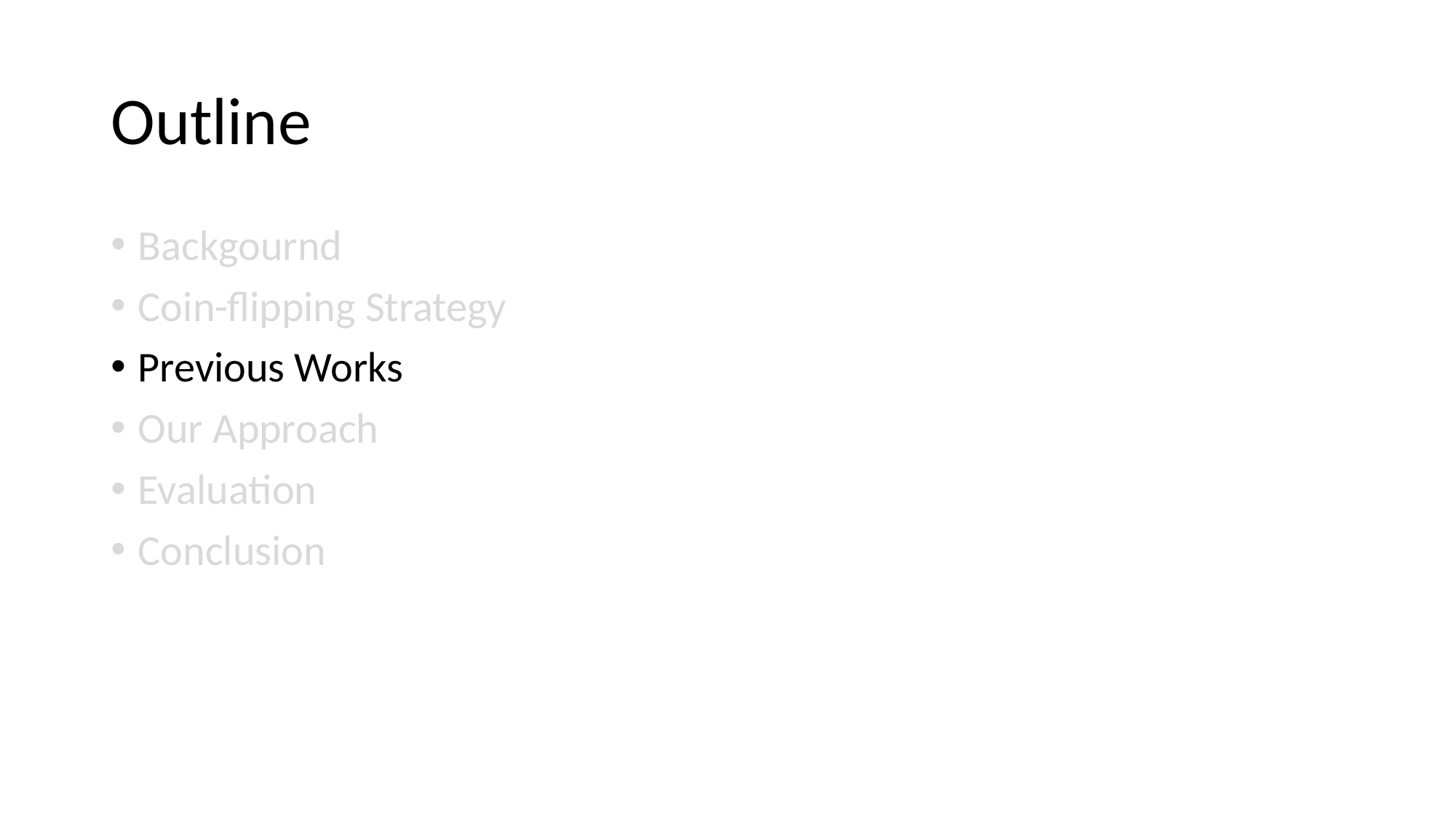

# Outline
Backgournd
Coin-flipping Strategy
Previous Works
Our Approach
Evaluation
Conclusion